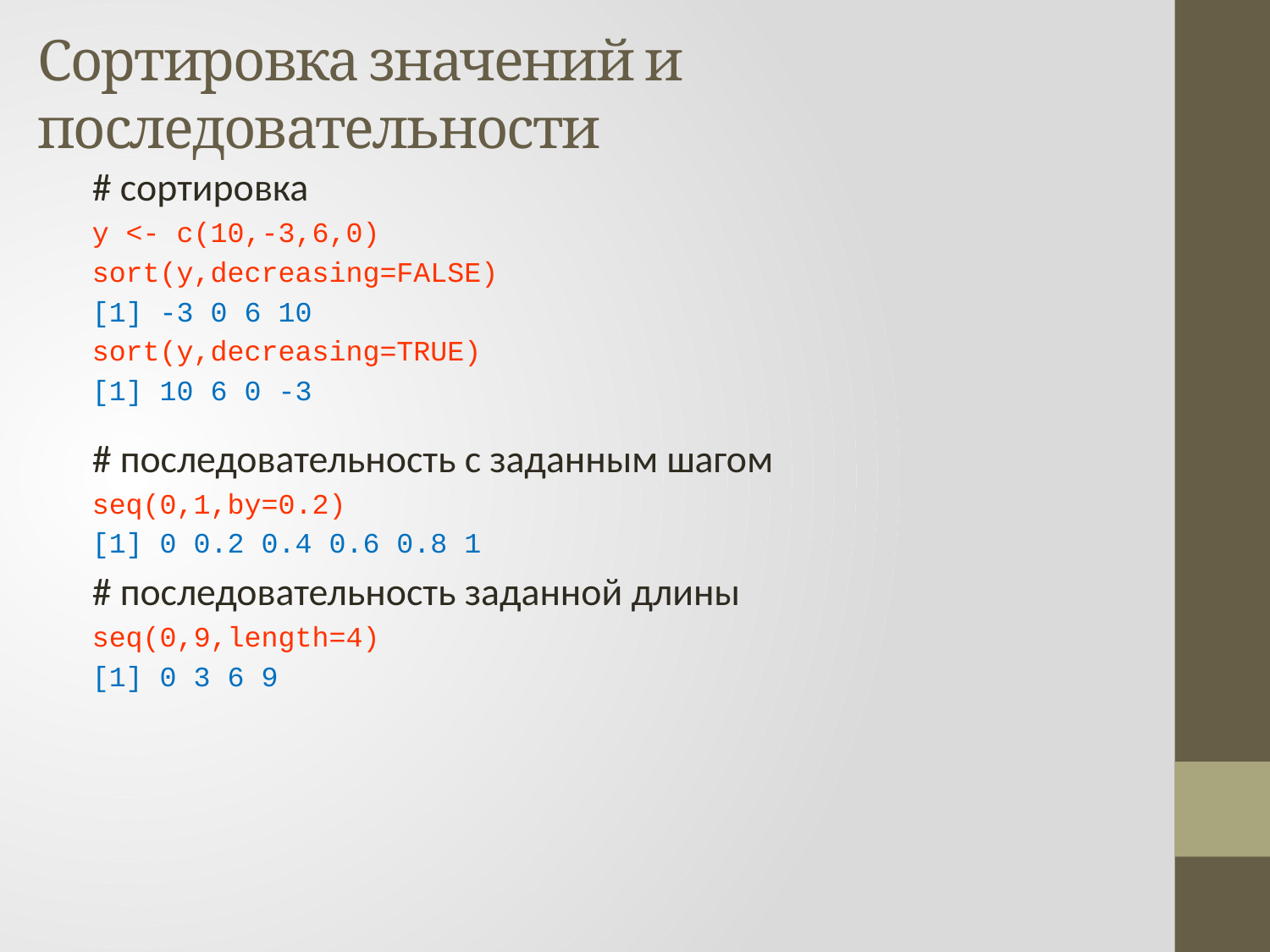

# Сортировка значений и последовательности
# сортировка
y <- c(10,-3,6,0)
sort(y,decreasing=FALSE)
[1] -3 0 6 10
sort(y,decreasing=TRUE)
[1] 10 6 0 -3

# последовательность с заданным шагом
seq(0,1,by=0.2)
[1] 0 0.2 0.4 0.6 0.8 1
# последовательность заданной длины
seq(0,9,length=4)
[1] 0 3 6 9